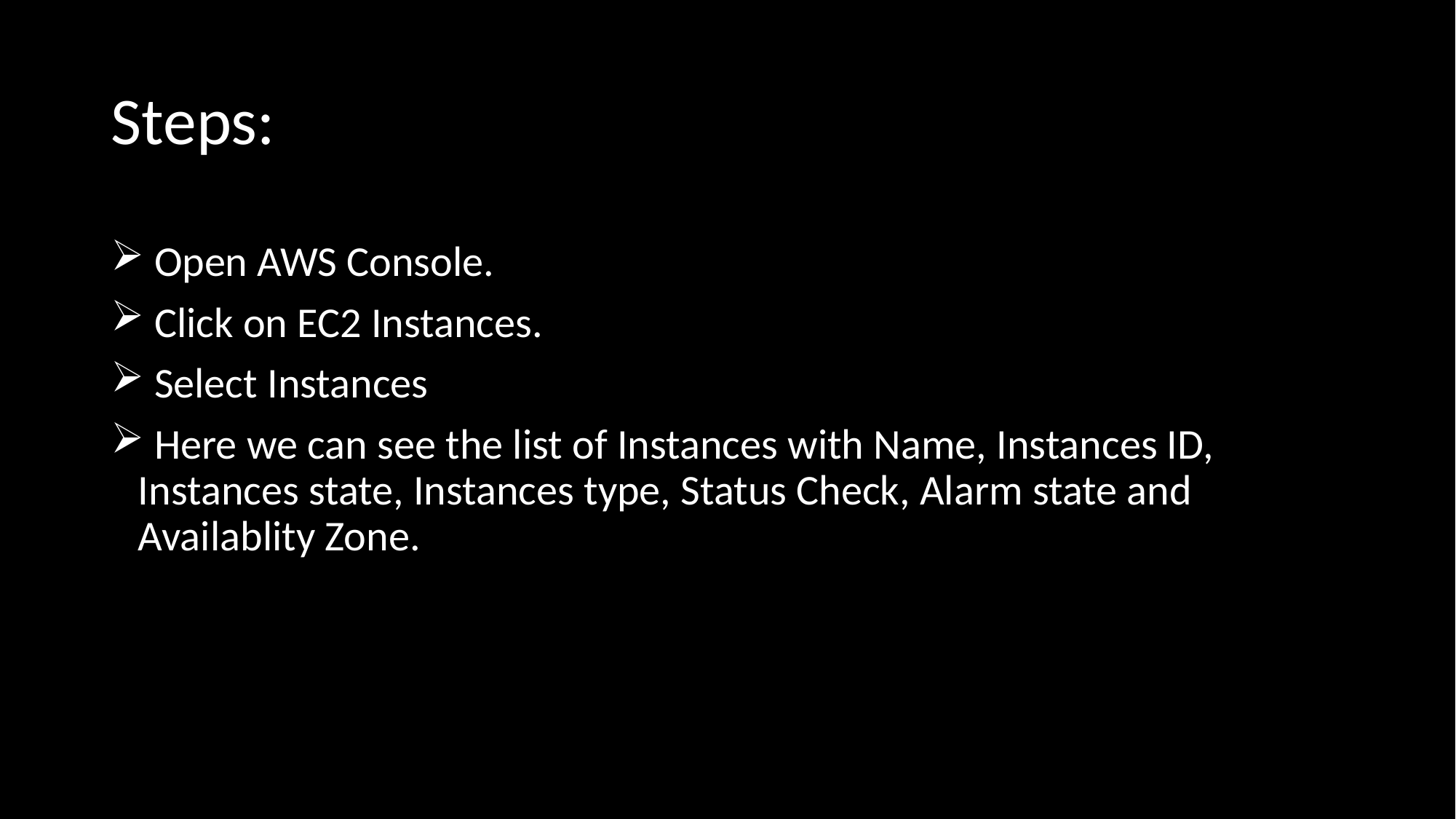

# Steps:

 Open AWS Console.
 Click on EC2 Instances.
 Select Instances
 Here we can see the list of Instances with Name, Instances ID, Instances state, Instances type, Status Check, Alarm state and Availablity Zone.